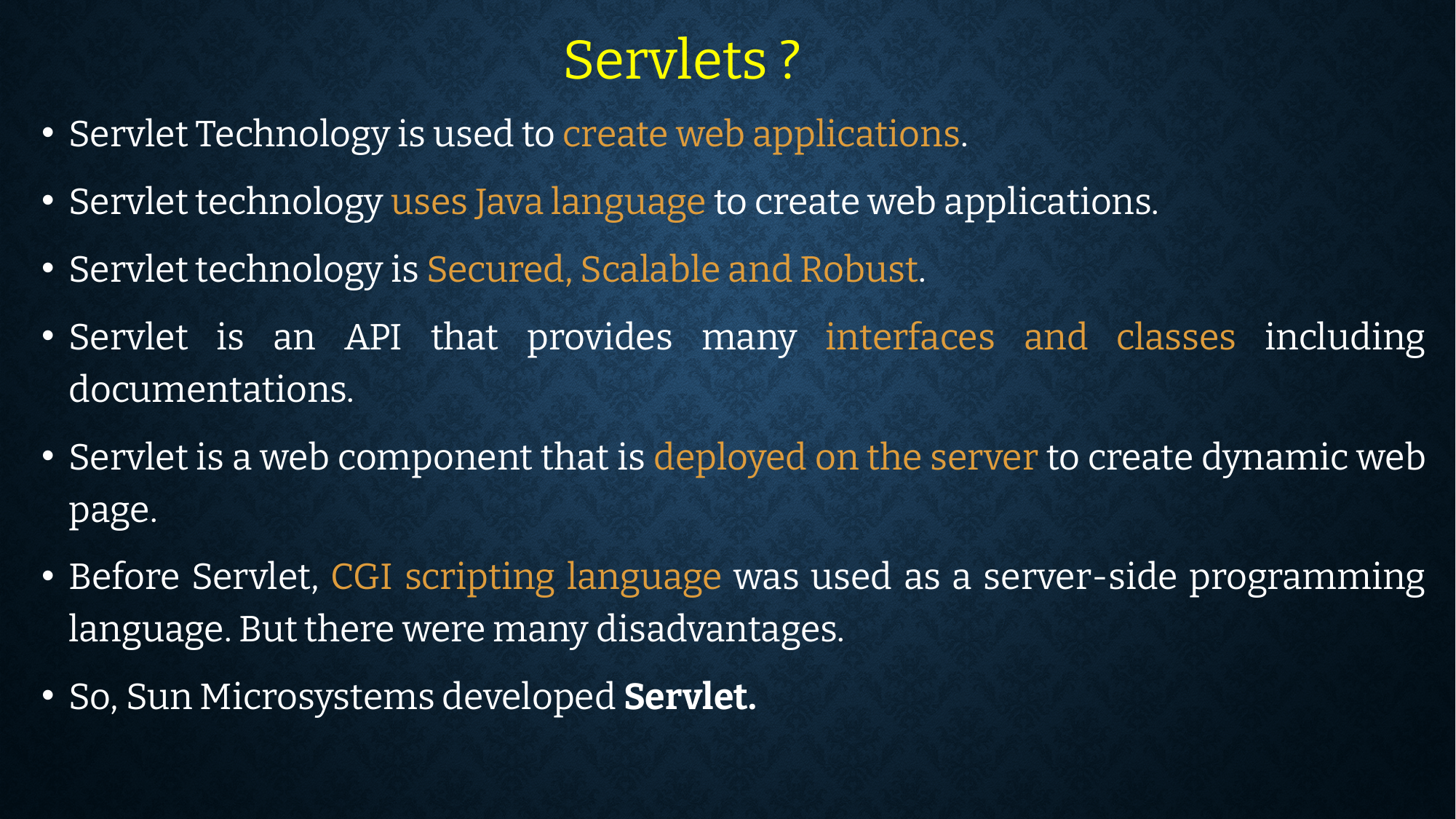

Servlets ?
Servlet Technology is used to create web applications.
Servlet technology uses Java language to create web applications.
Servlet technology is Secured, Scalable and Robust.
Servlet is an API that provides many interfaces and classes including documentations.
Servlet is a web component that is deployed on the server to create dynamic web page.
Before Servlet, CGI scripting language was used as a server-side programming language. But there were many disadvantages.
So, Sun Microsystems developed Servlet.